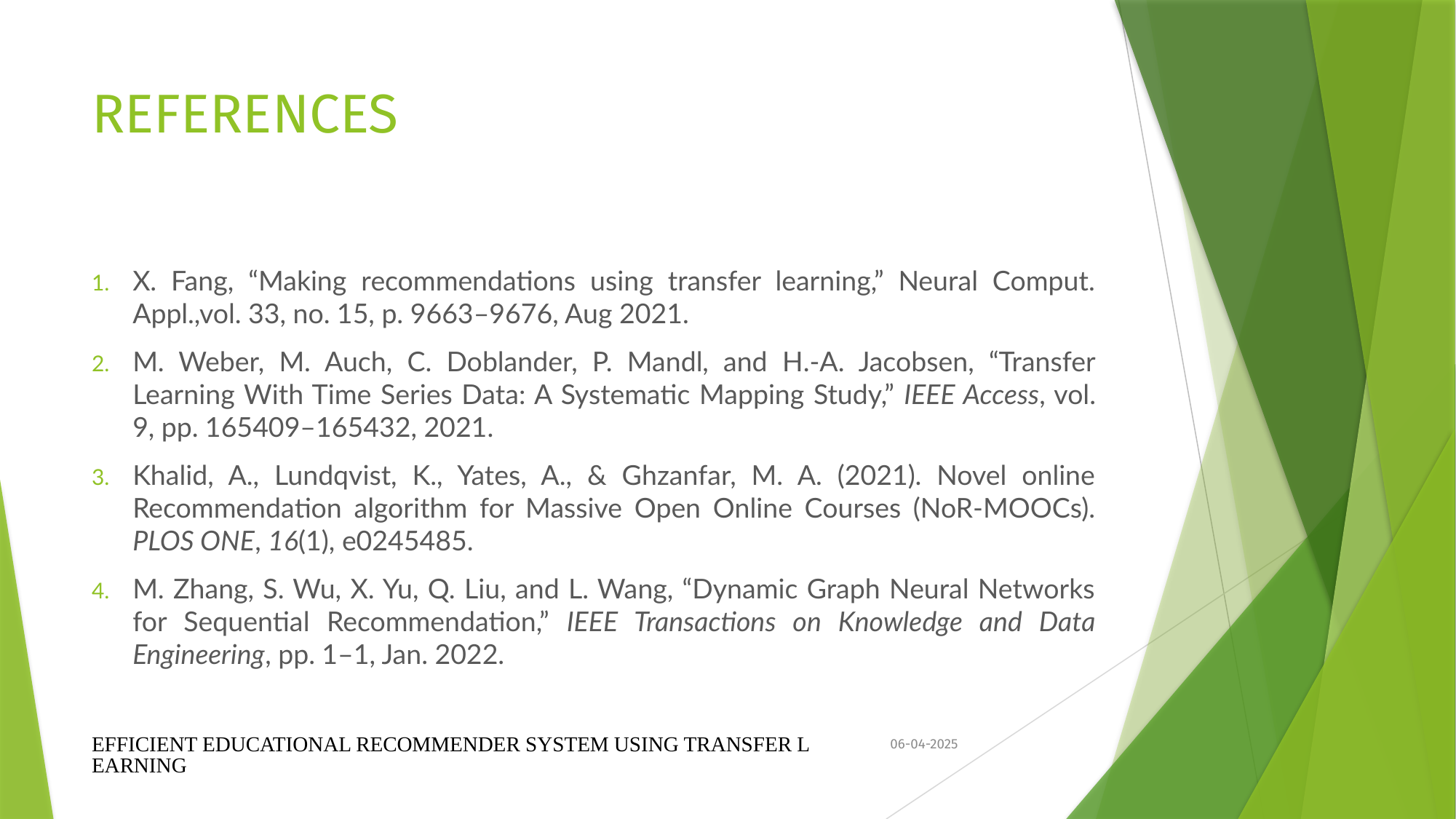

# REFERENCES
X. Fang, “Making recommendations using transfer learning,” Neural Comput. Appl.,vol. 33, no. 15, p. 9663–9676, Aug 2021.
M. Weber, M. Auch, C. Doblander, P. Mandl, and H.-A. Jacobsen, “Transfer Learning With Time Series Data: A Systematic Mapping Study,” IEEE Access, vol. 9, pp. 165409–165432, 2021.
Khalid, A., Lundqvist, K., Yates, A., & Ghzanfar, M. A. (2021). Novel online Recommendation algorithm for Massive Open Online Courses (NoR-MOOCs). PLOS ONE, 16(1), e0245485.
M. Zhang, S. Wu, X. Yu, Q. Liu, and L. Wang, “Dynamic Graph Neural Networks for Sequential Recommendation,” IEEE Transactions on Knowledge and Data Engineering, pp. 1–1, Jan. 2022.

EFFICIENT EDUCATIONAL RECOMMENDER SYSTEM USING TRANSFER LEARNING
06-04-2025